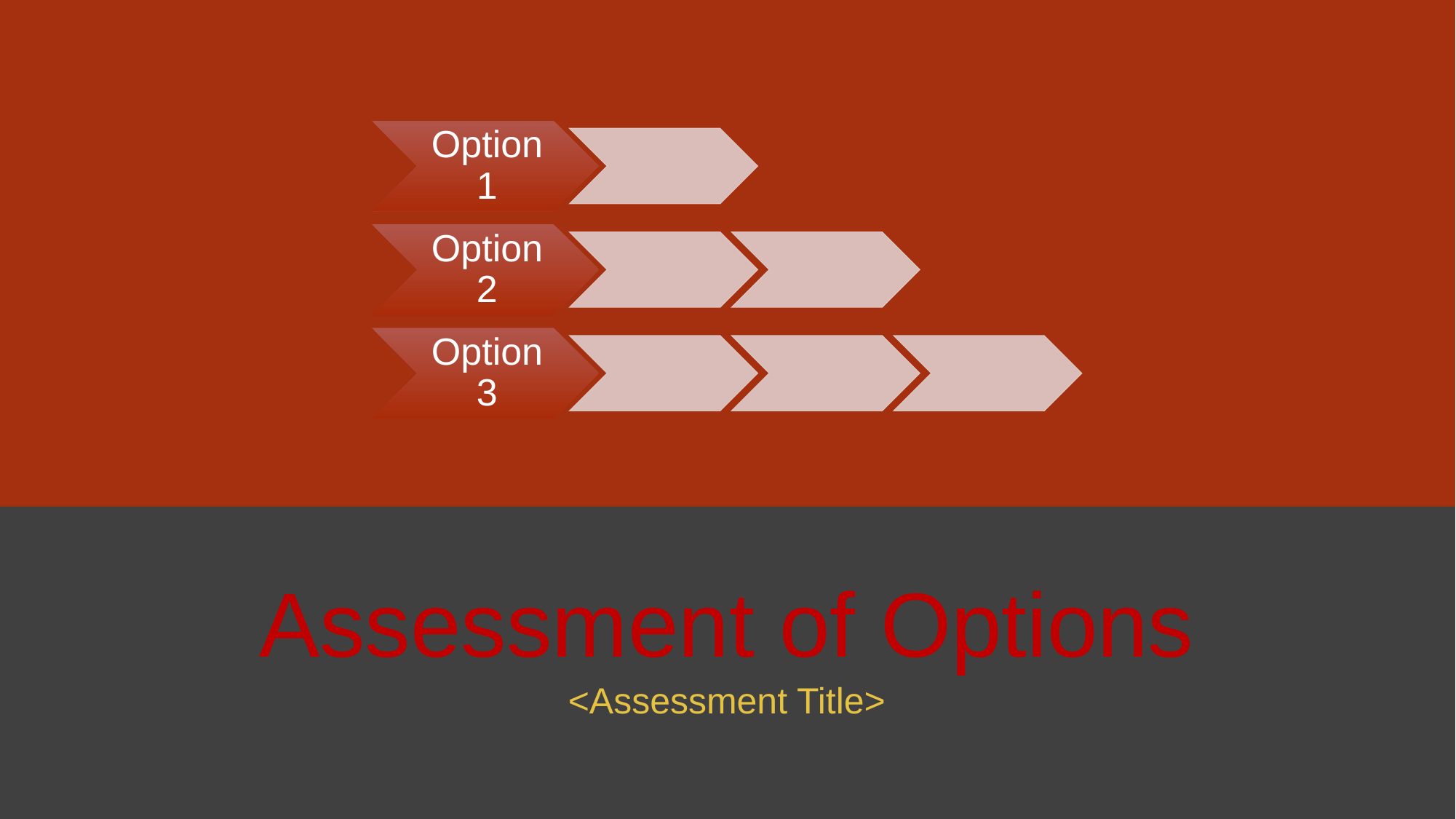

Option 1

Option 2

Option 3

# Assessment of Options
<Assessment Title>